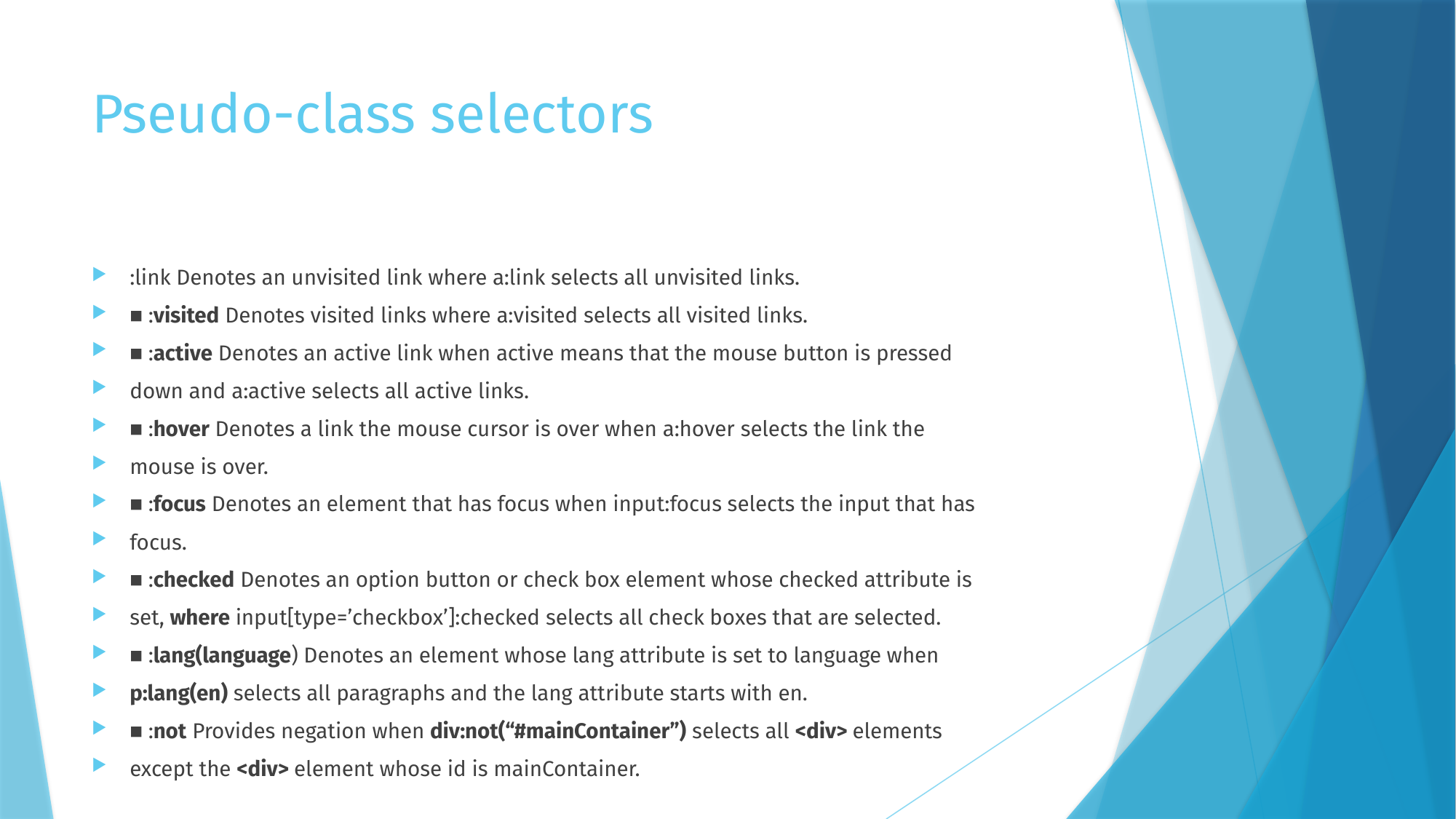

# Pseudo-class selectors
:link Denotes an unvisited link where a:link selects all unvisited links.
■ :visited Denotes visited links where a:visited selects all visited links.
■ :active Denotes an active link when active means that the mouse button is pressed
down and a:active selects all active links.
■ :hover Denotes a link the mouse cursor is over when a:hover selects the link the
mouse is over.
■ :focus Denotes an element that has focus when input:focus selects the input that has
focus.
■ :checked Denotes an option button or check box element whose checked attribute is
set, where input[type=’checkbox’]:checked selects all check boxes that are selected.
■ :lang(language) Denotes an element whose lang attribute is set to language when
p:lang(en) selects all paragraphs and the lang attribute starts with en.
■ :not Provides negation when div:not(“#mainContainer”) selects all <div> elements
except the <div> element whose id is mainContainer.